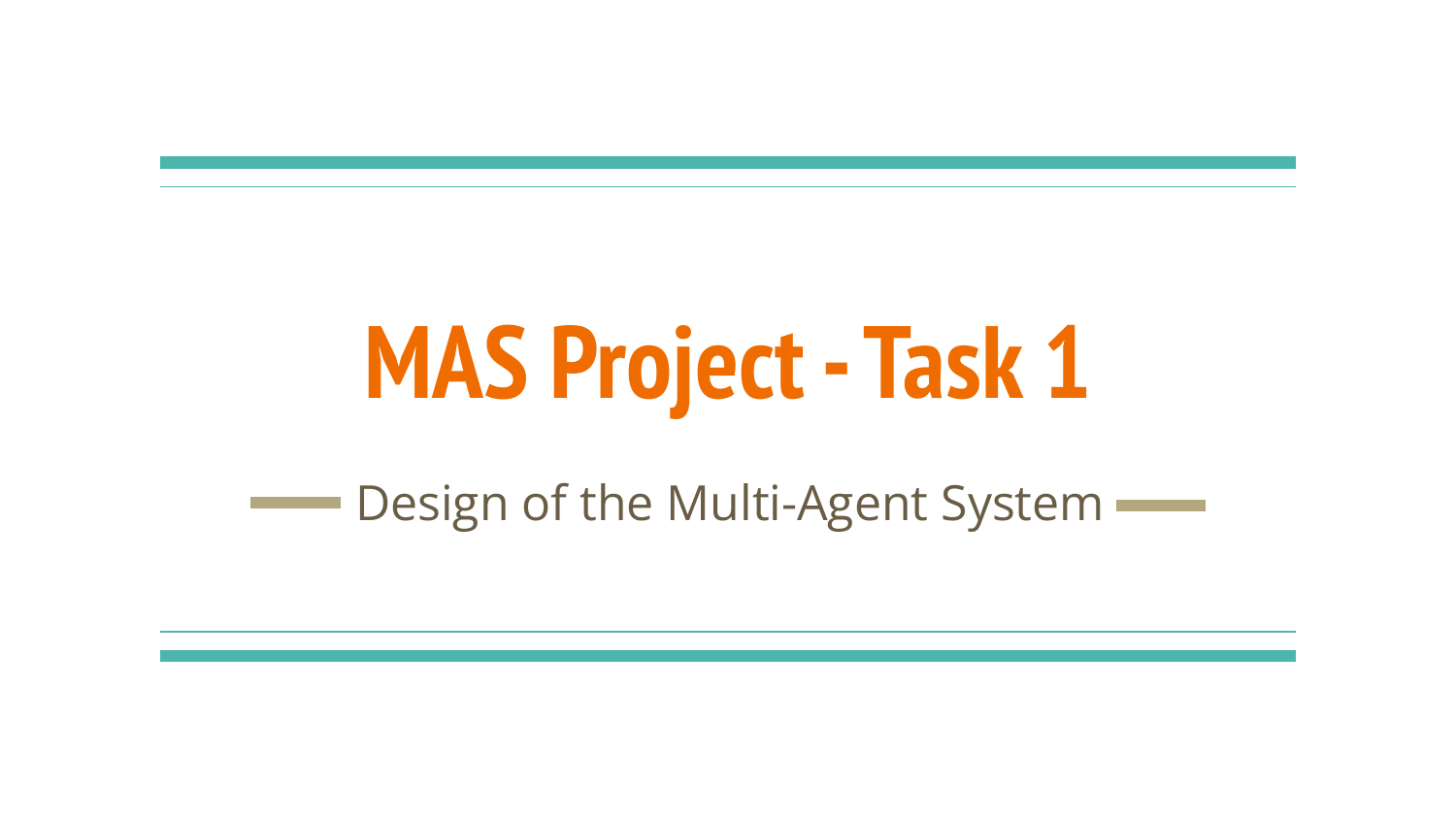

# MAS Project - Task 1
Design of the Multi-Agent System